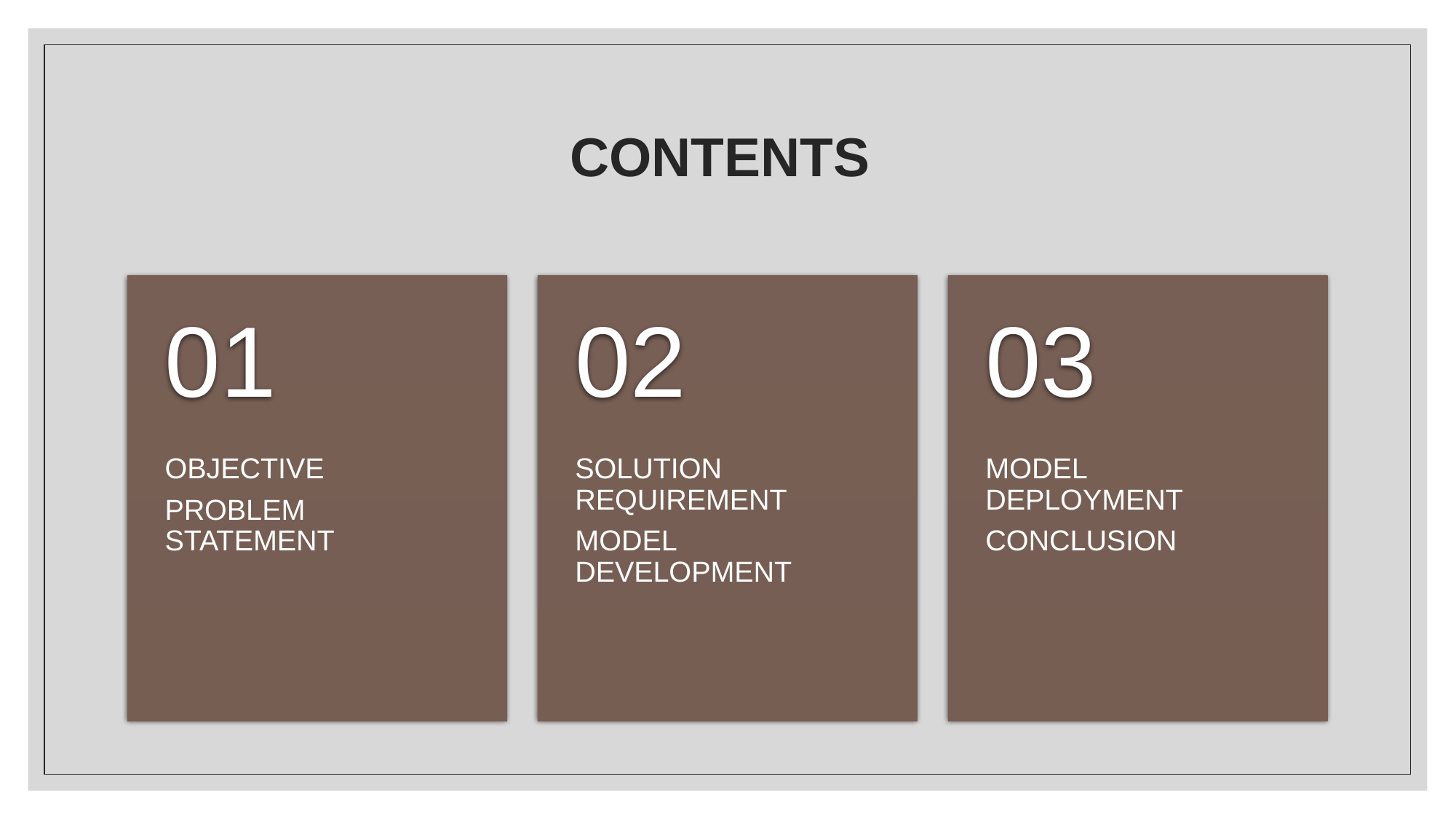

# CONTENTS
OBJECTIVE
PROBLEM STATEMENT
01
SOLUTION REQUIREMENT
MODEL DEVELOPMENT

02
MODEL DEPLOYMENT
CONCLUSION
03